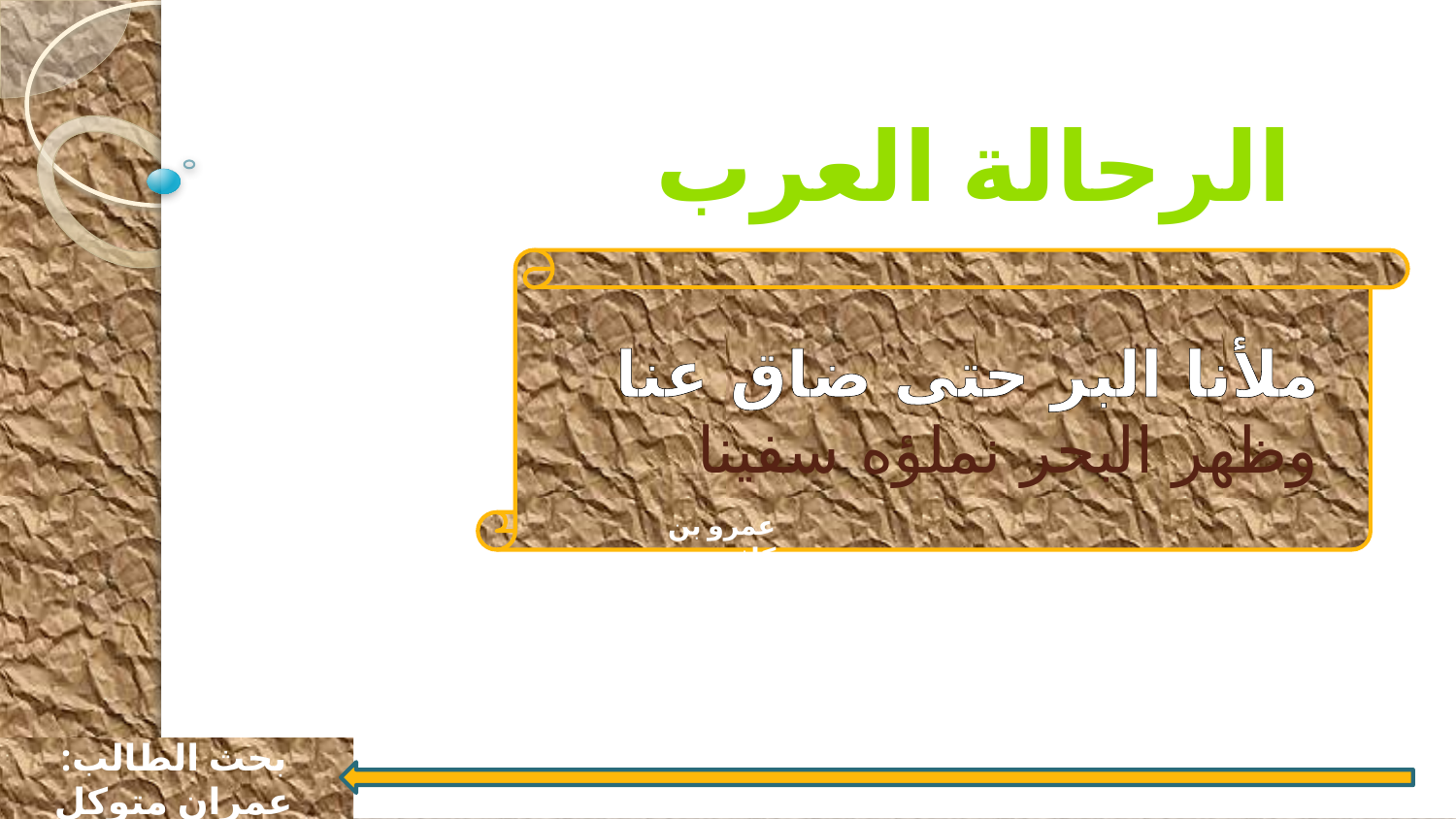

الرحالة العرب

# ملأنا البر حتى ضاق عنا
      وظهر البحر نملؤه سفينا
عمرو بن كلثوم
بحث الطالب: عمران متوكل